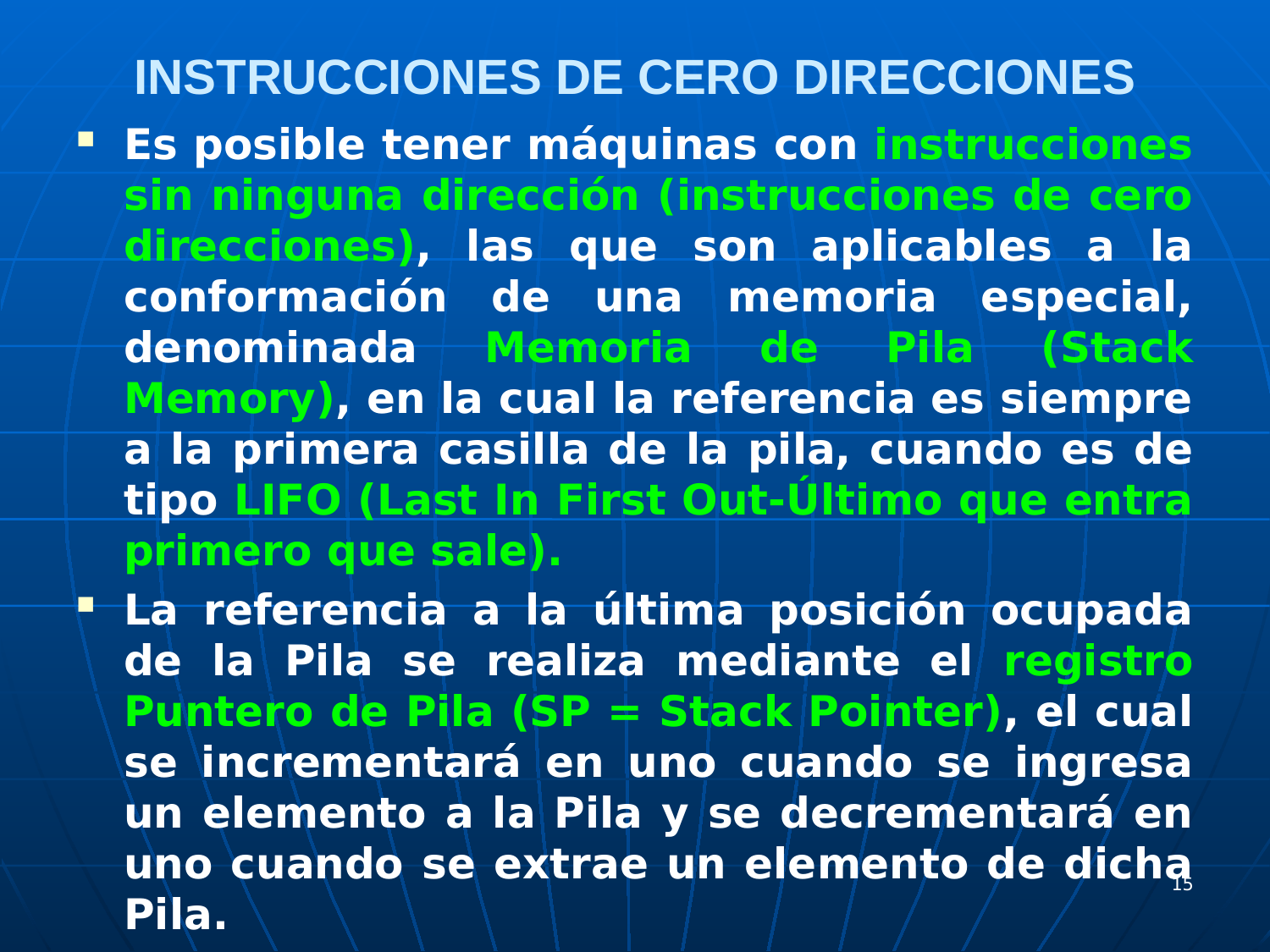

# instrucciones de cero direcciones
Es posible tener máquinas con instrucciones sin ninguna dirección (instrucciones de cero direcciones), las que son aplicables a la conformación de una memoria especial, denominada Memoria de Pila (Stack Memory), en la cual la referencia es siempre a la primera casilla de la pila, cuando es de tipo LIFO (Last In First Out-Último que entra primero que sale).
La referencia a la última posición ocupada de la Pila se realiza mediante el registro Puntero de Pila (SP = Stack Pointer), el cual se incrementará en uno cuando se ingresa un elemento a la Pila y se decrementará en uno cuando se extrae un elemento de dicha Pila.

15